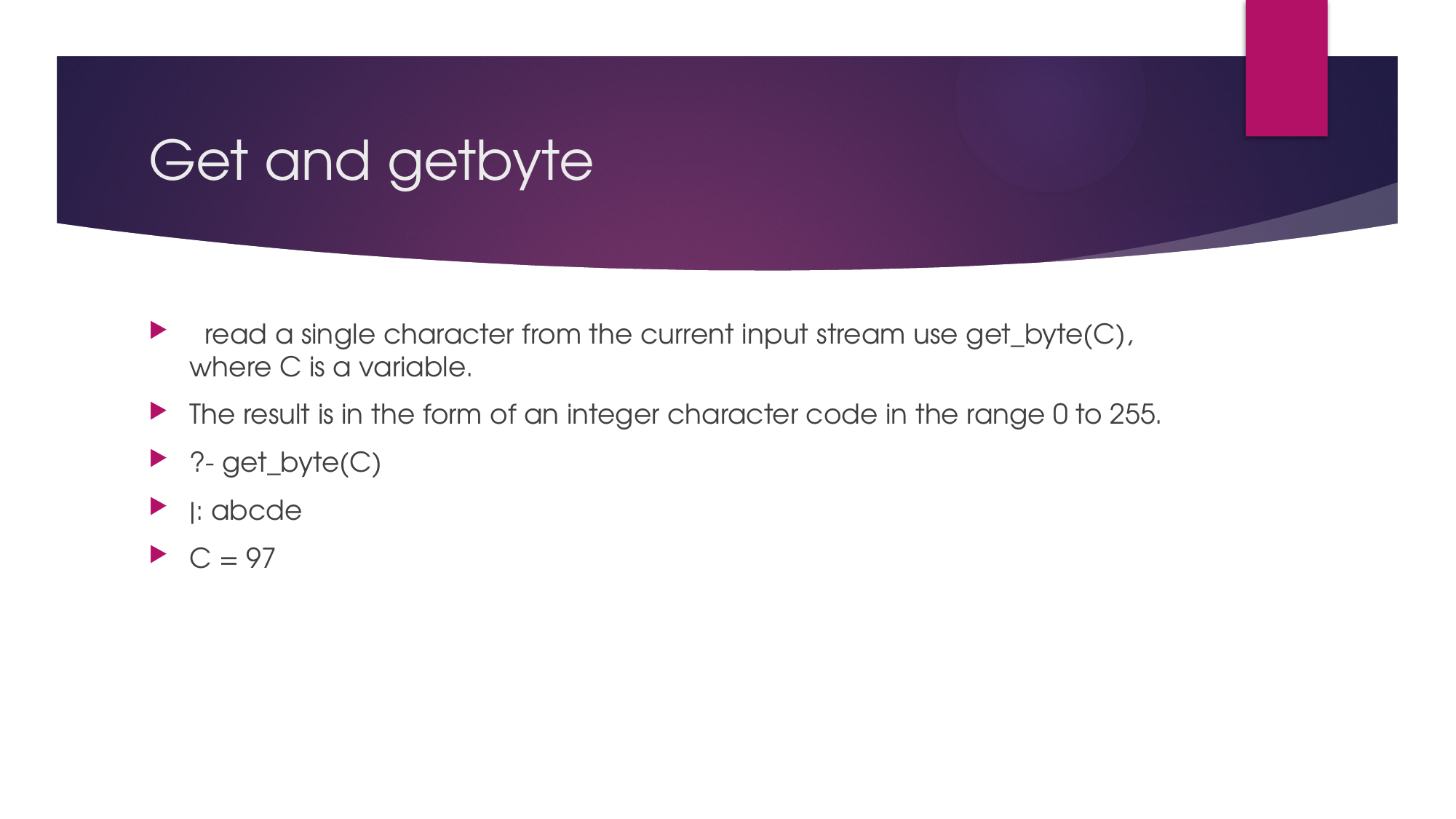

# Get and getbyte
  read a single character from the current input stream use get_byte(C), where C is a variable.
The result is in the form of an integer character code in the range 0 to 255.
?- get_byte(C)
|: abcde
C = 97